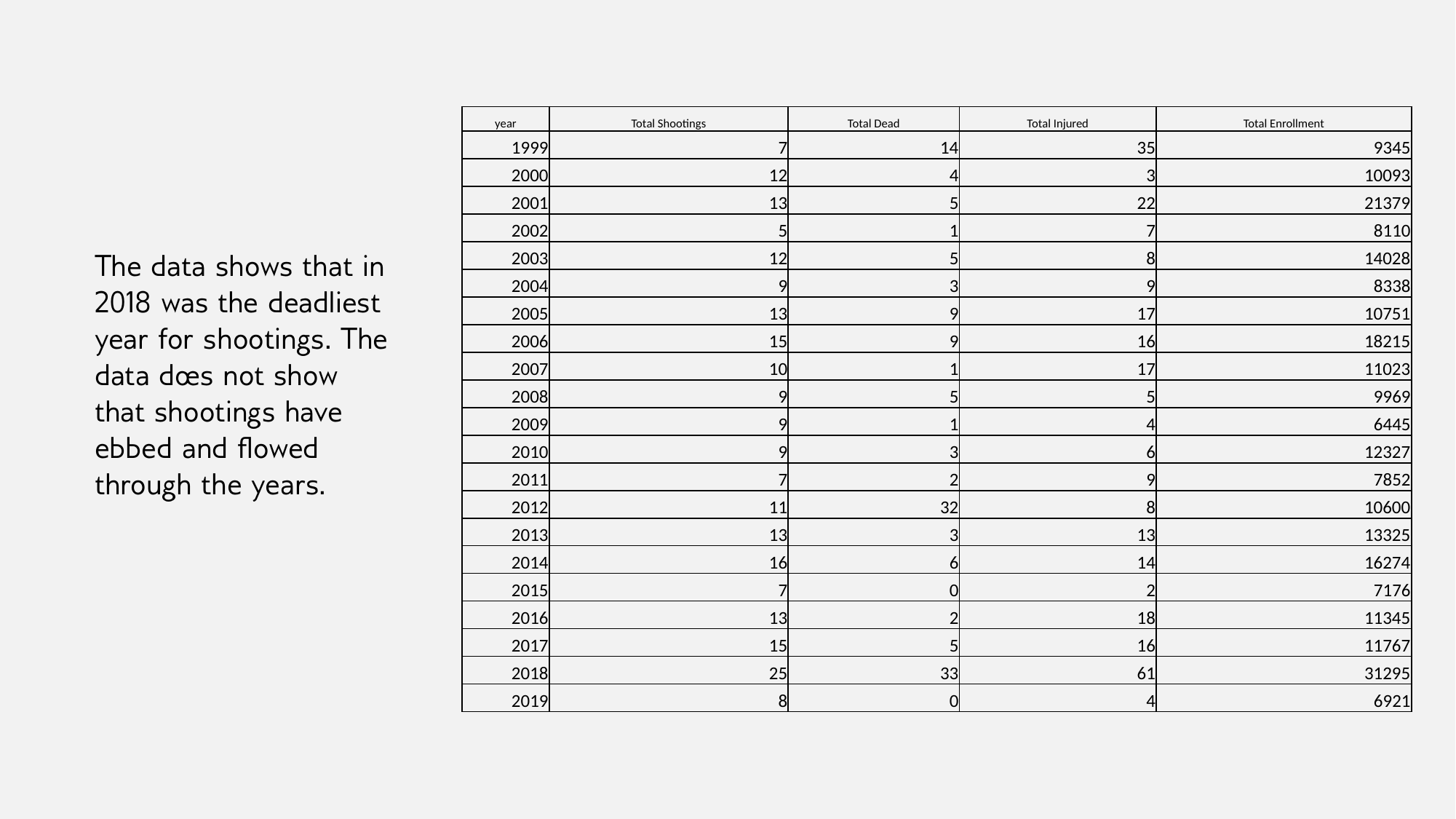

| year | Total Shootings | Total Dead | Total Injured | Total Enrollment |
| --- | --- | --- | --- | --- |
| 1999 | 7 | 14 | 35 | 9345 |
| 2000 | 12 | 4 | 3 | 10093 |
| 2001 | 13 | 5 | 22 | 21379 |
| 2002 | 5 | 1 | 7 | 8110 |
| 2003 | 12 | 5 | 8 | 14028 |
| 2004 | 9 | 3 | 9 | 8338 |
| 2005 | 13 | 9 | 17 | 10751 |
| 2006 | 15 | 9 | 16 | 18215 |
| 2007 | 10 | 1 | 17 | 11023 |
| 2008 | 9 | 5 | 5 | 9969 |
| 2009 | 9 | 1 | 4 | 6445 |
| 2010 | 9 | 3 | 6 | 12327 |
| 2011 | 7 | 2 | 9 | 7852 |
| 2012 | 11 | 32 | 8 | 10600 |
| 2013 | 13 | 3 | 13 | 13325 |
| 2014 | 16 | 6 | 14 | 16274 |
| 2015 | 7 | 0 | 2 | 7176 |
| 2016 | 13 | 2 | 18 | 11345 |
| 2017 | 15 | 5 | 16 | 11767 |
| 2018 | 25 | 33 | 61 | 31295 |
| 2019 | 8 | 0 | 4 | 6921 |
The data shows that in 2018 was the deadliest year for shootings. The data does not show that shootings have ebbed and flowed through the years.